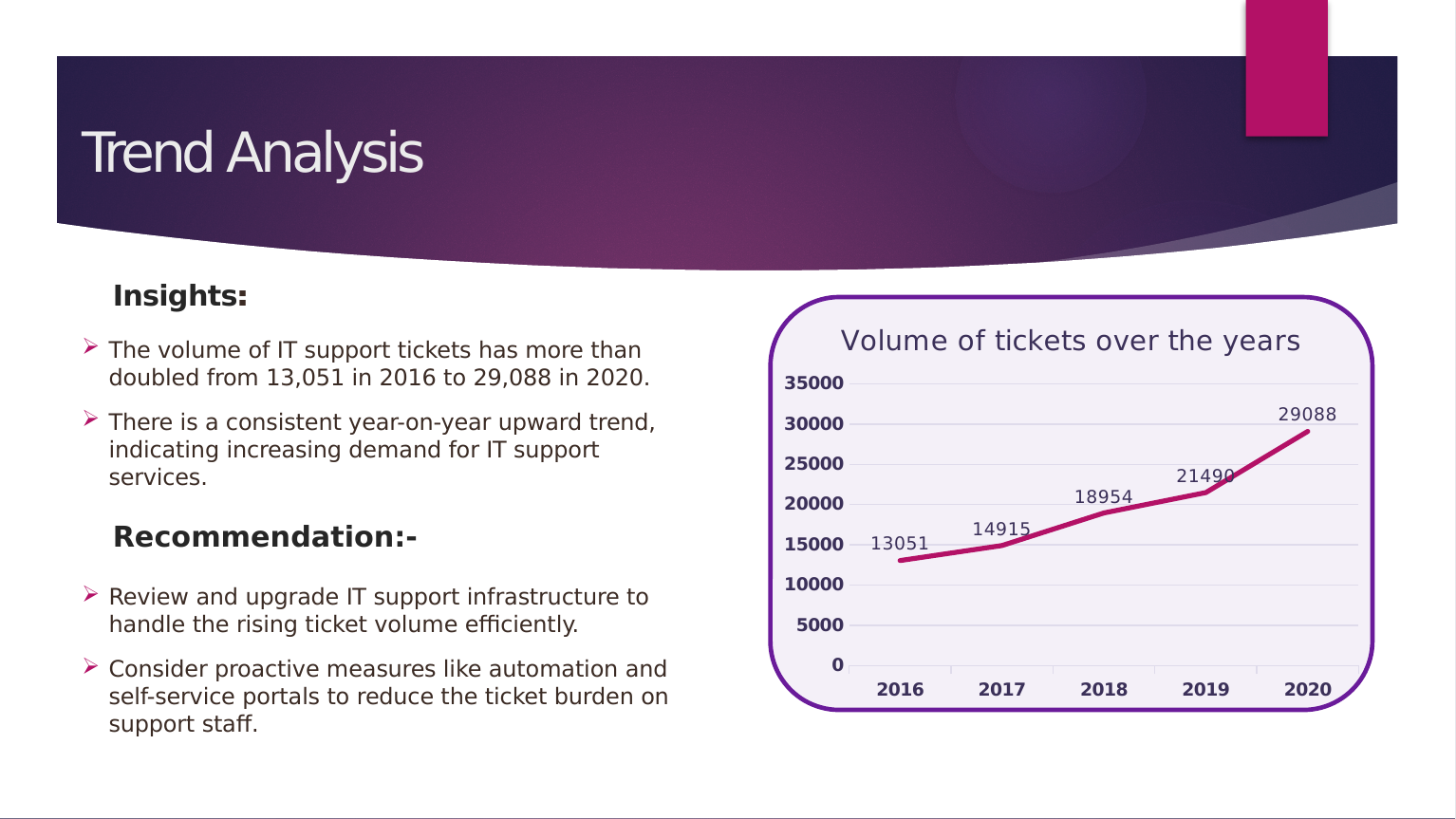

# Trend Analysis
Insights:

### Chart: Volume of tickets over the years

| Category | Total |
|---|---|
| 2016 | 13051.0 |
| 2017 | 14915.0 |
| 2018 | 18954.0 |
| 2019 | 21490.0 |
| 2020 | 29088.0 |
The volume of IT support tickets has more than doubled from 13,051 in 2016 to 29,088 in 2020.
There is a consistent year-on-year upward trend, indicating increasing demand for IT support services.
Recommendation:-
Review and upgrade IT support infrastructure to handle the rising ticket volume efficiently.
Consider proactive measures like automation and self-service portals to reduce the ticket burden on support staff.